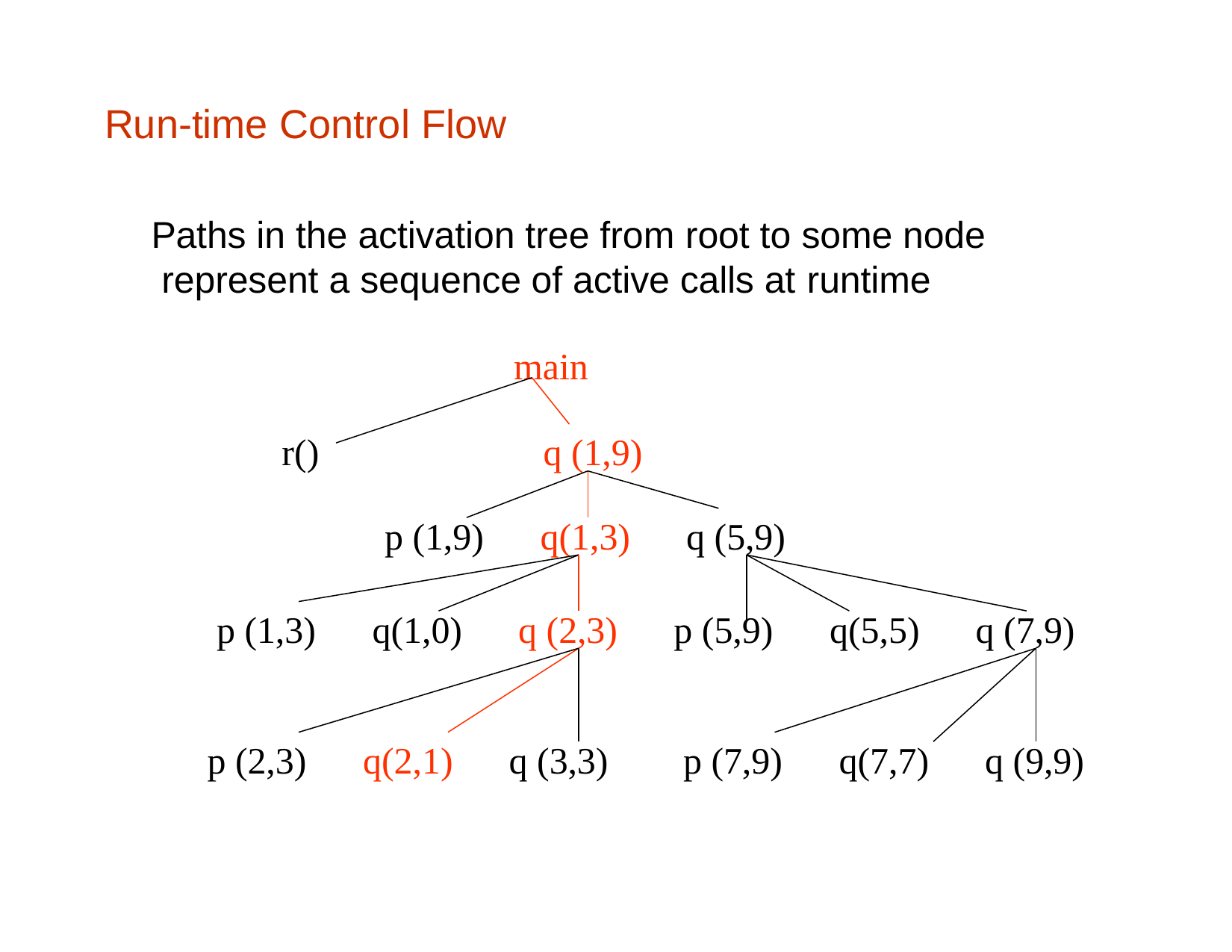

# Run-time Control Flow
Paths in the activation tree from root to some node  represent a sequence of active calls at runtime

main

r()
q (1,9)

p (1,9)
q(1,3)
q (5,9)

p (1,3)
q(1,0)
q (2,3)
p (5,9)
q(5,5)
q (7,9)

p (2,3)
q(2,1)
q (3,3)
p (7,9)
q(7,7)
q (9,9)